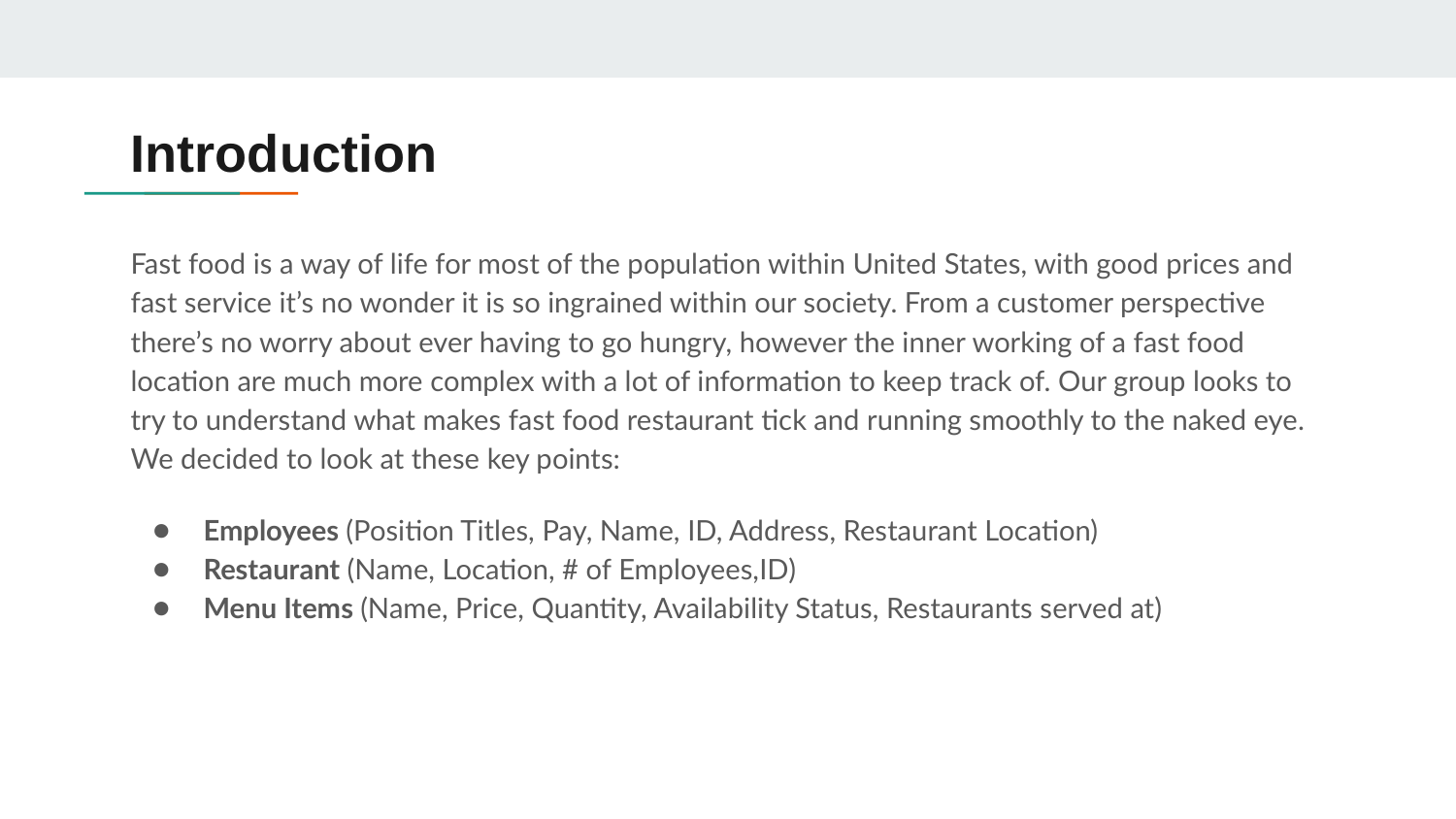

# Introduction
Fast food is a way of life for most of the population within United States, with good prices and fast service it’s no wonder it is so ingrained within our society. From a customer perspective there’s no worry about ever having to go hungry, however the inner working of a fast food location are much more complex with a lot of information to keep track of. Our group looks to try to understand what makes fast food restaurant tick and running smoothly to the naked eye. We decided to look at these key points:
Employees (Position Titles, Pay, Name, ID, Address, Restaurant Location)
Restaurant (Name, Location, # of Employees,ID)
Menu Items (Name, Price, Quantity, Availability Status, Restaurants served at)